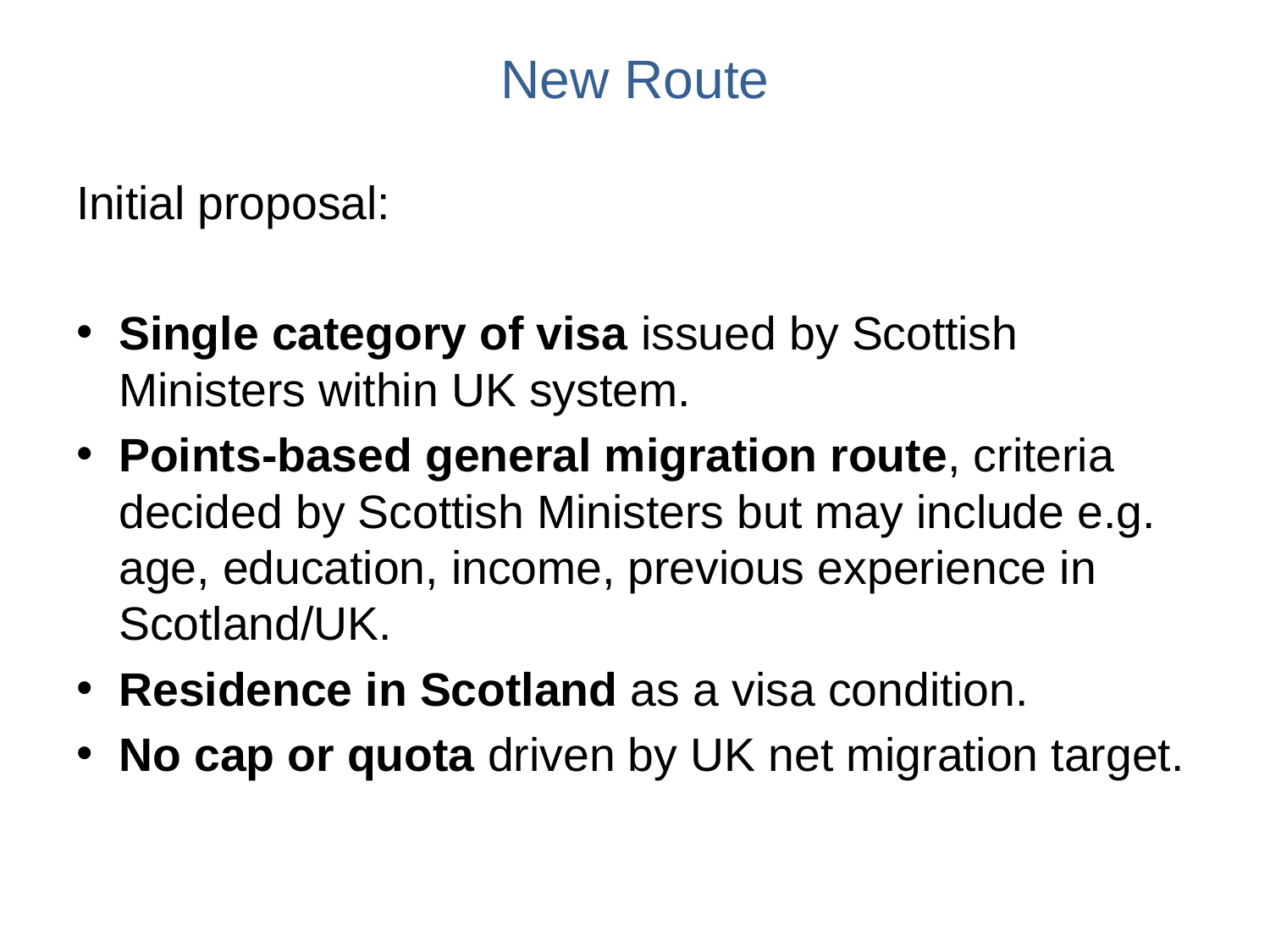

# New Route
Initial proposal:

Single category of visa issued by Scottish Ministers within UK system.
Points-based general migration route, criteria decided by Scottish Ministers but may include e.g. age, education, income, previous experience in Scotland/UK.
Residence in Scotland as a visa condition.
No cap or quota driven by UK net migration target.